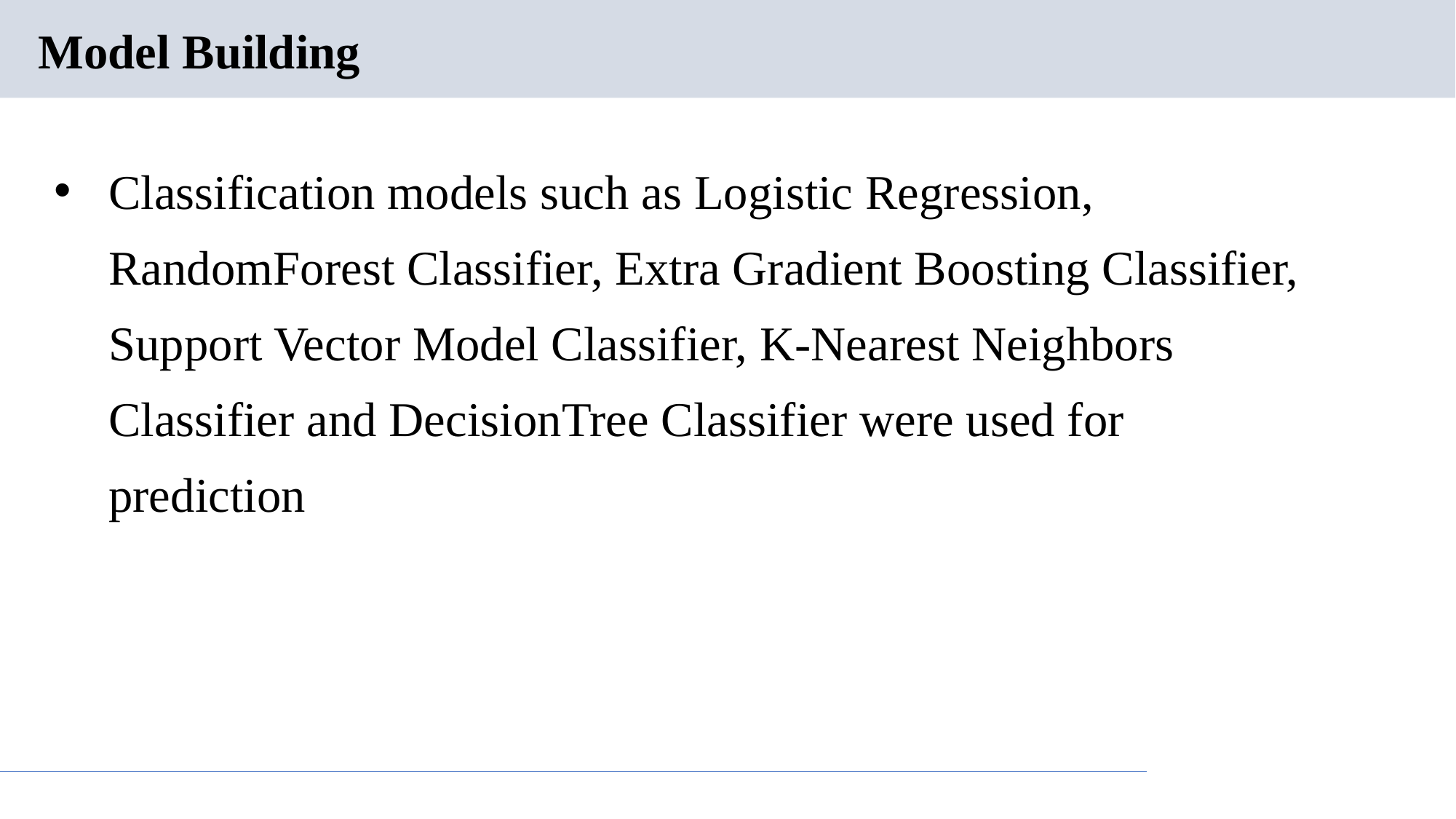

# Model Building
Classification models such as Logistic Regression, RandomForest Classifier, Extra Gradient Boosting Classifier, Support Vector Model Classifier, K-Nearest Neighbors Classifier and DecisionTree Classifier were used for prediction